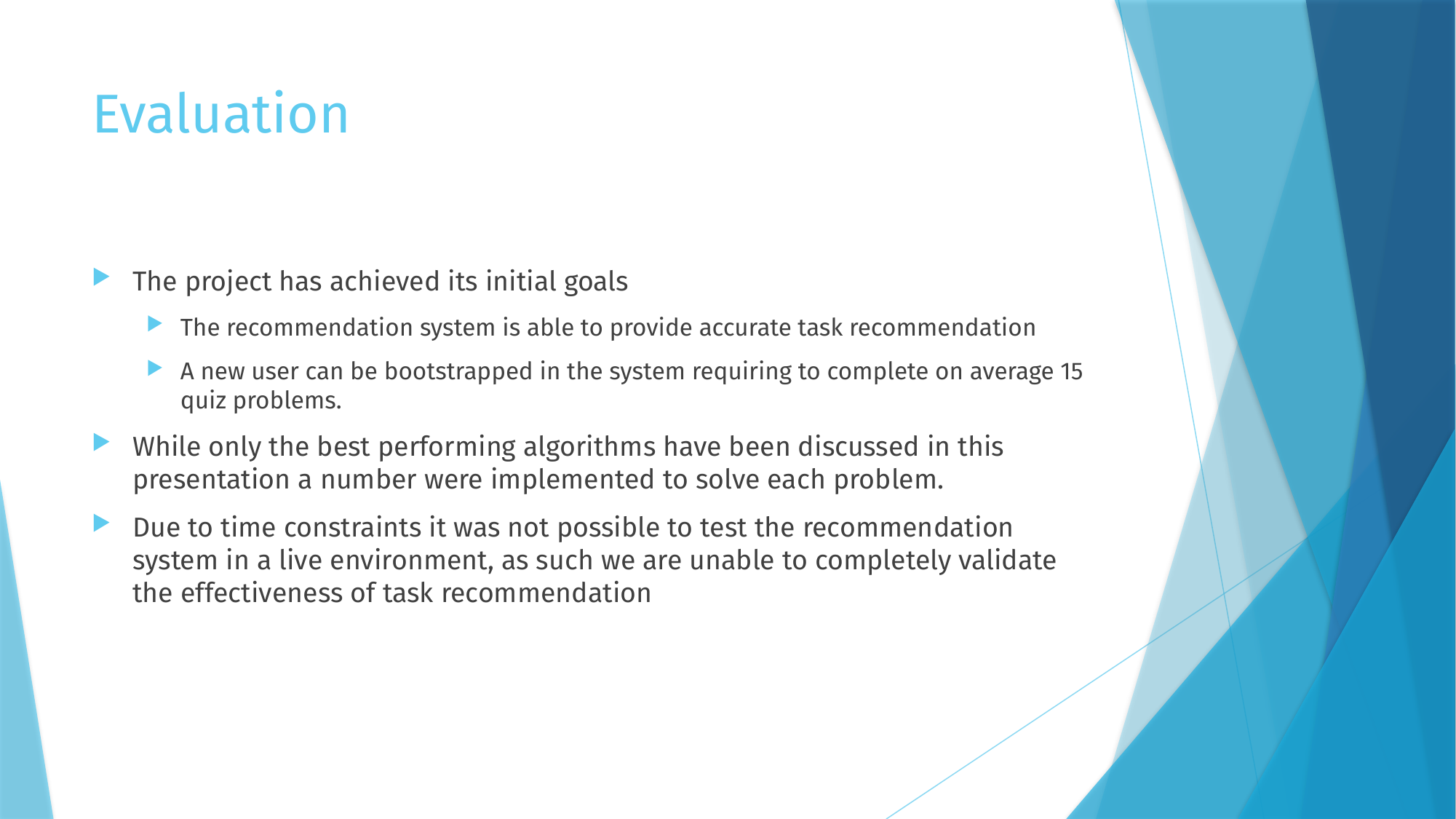

# Evaluation
The project has achieved its initial goals
The recommendation system is able to provide accurate task recommendation
A new user can be bootstrapped in the system requiring to complete on average 15 quiz problems.
While only the best performing algorithms have been discussed in this presentation a number were implemented to solve each problem.
Due to time constraints it was not possible to test the recommendation system in a live environment, as such we are unable to completely validate the effectiveness of task recommendation